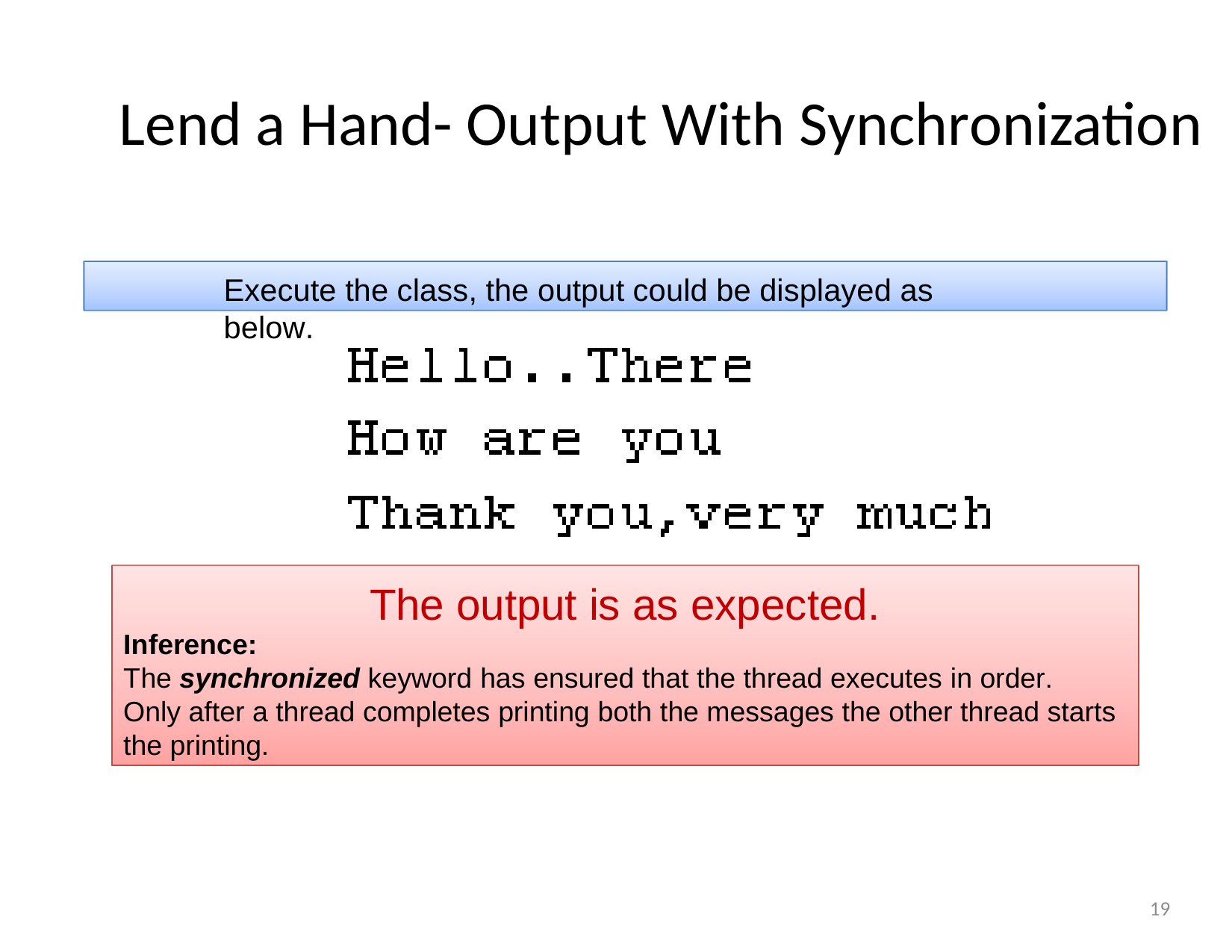

# Lend a Hand- Output With Synchronization

Execute the class, the output could be displayed as below.

The output is as expected.
Inference:
The synchronized keyword has ensured that the thread executes in order. Only after a thread completes printing both the messages the other thread starts the printing.
19